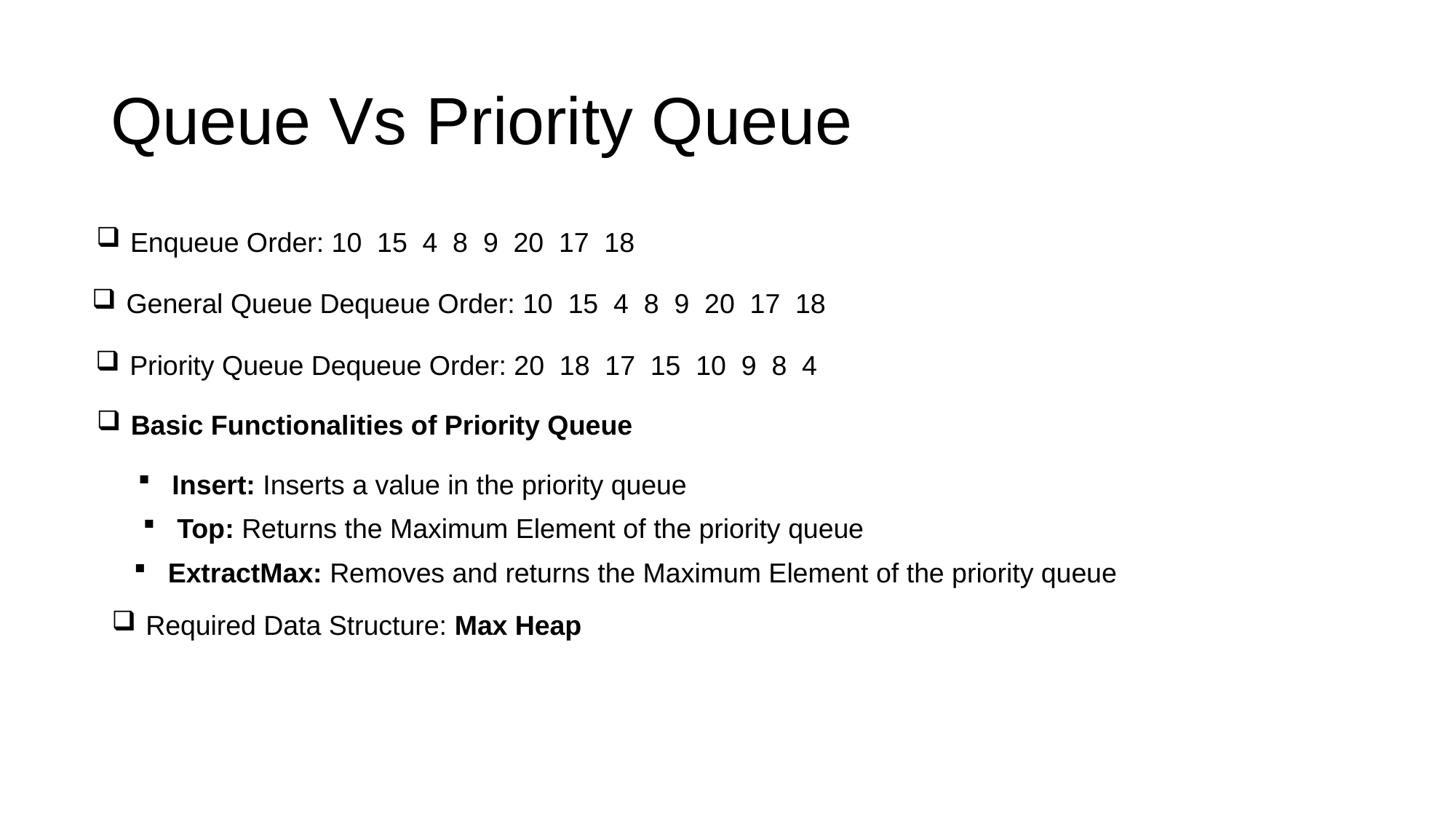

# Queue Vs Priority Queue
Enqueue Order: 10  15  4  8  9  20  17  18
General Queue Dequeue Order: 10  15  4  8  9  20  17  18
Priority Queue Dequeue Order: 20  18  17  15  10  9  8  4
Basic Functionalities of Priority Queue
Insert: Inserts a value in the priority queue
Top: Returns the Maximum Element of the priority queue
ExtractMax: Removes and returns the Maximum Element of the priority queue
Required Data Structure: Max Heap